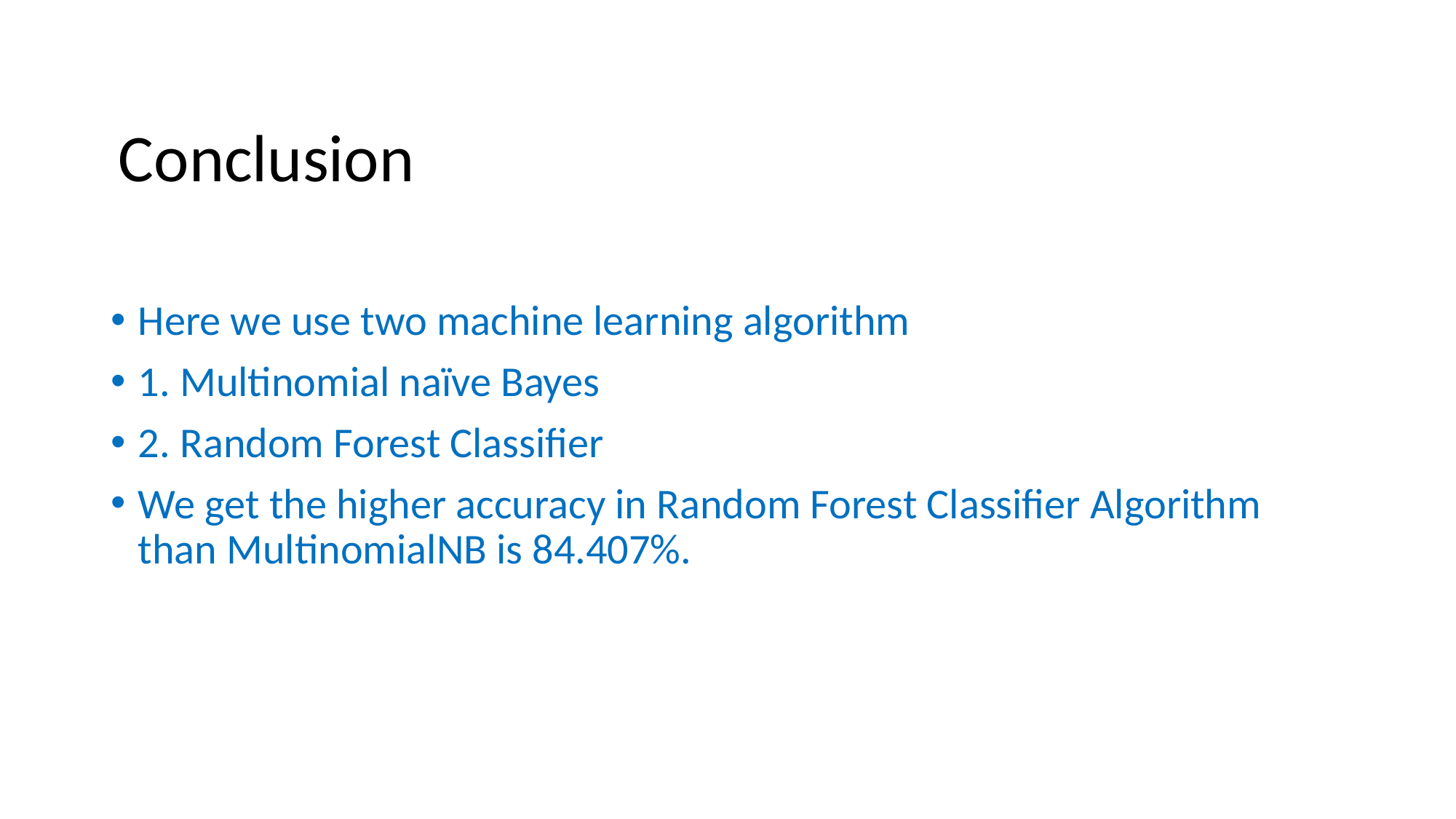

# Conclusion
Here we use two machine learning algorithm
1. Multinomial naïve Bayes
2. Random Forest Classifier
We get the higher accuracy in Random Forest Classifier Algorithm than MultinomialNB is 84.407%.